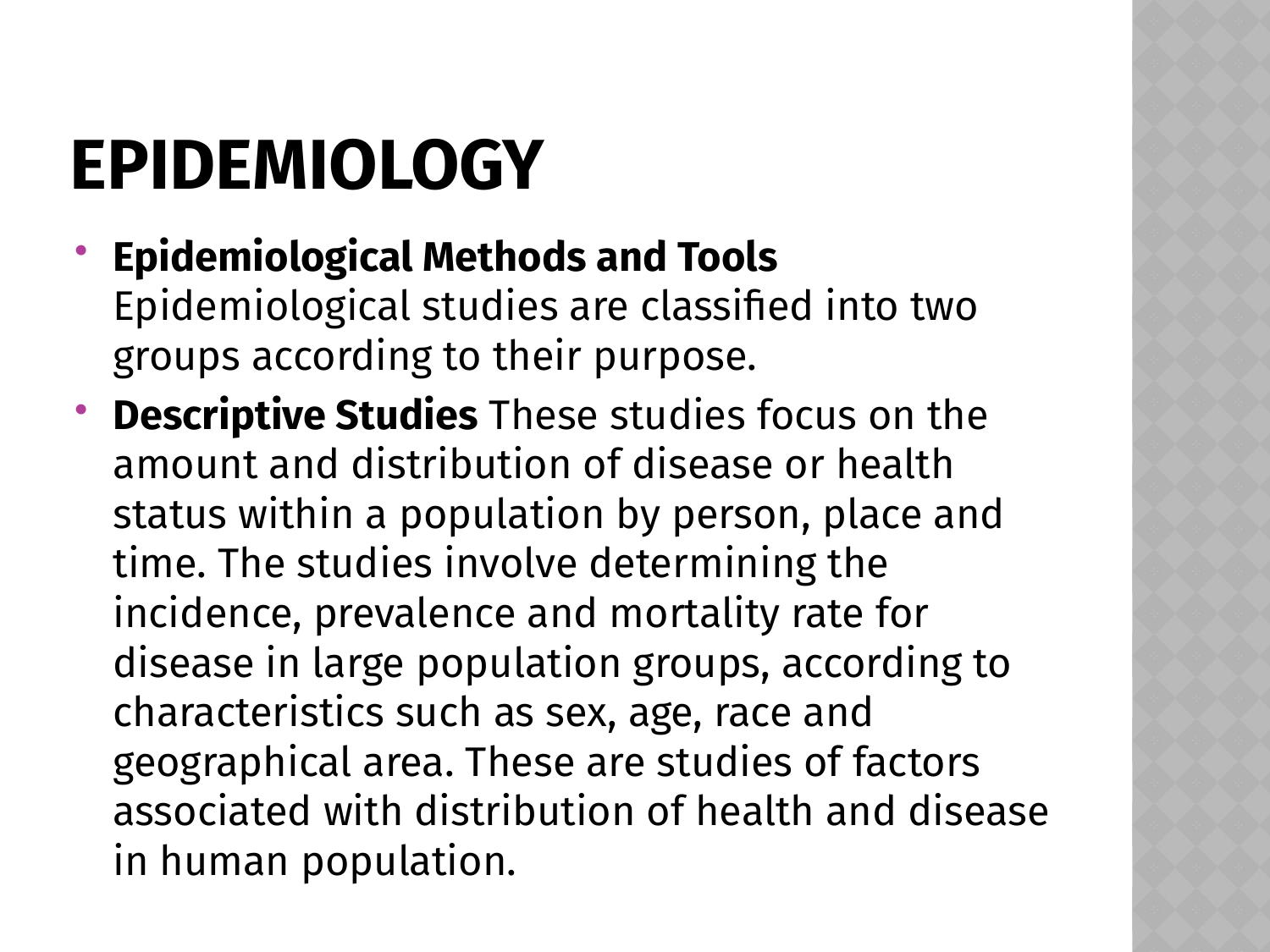

# EPIDEMIOLOGY
Epidemiological Methods and Tools Epidemiological studies are classified into two groups according to their purpose.
Descriptive Studies These studies focus on the amount and distribution of disease or health status within a population by person, place and time. The studies involve determining the incidence, prevalence and mortality rate for disease in large population groups, according to characteristics such as sex, age, race and geographical area. These are studies of factors associated with distribution of health and disease in human population.